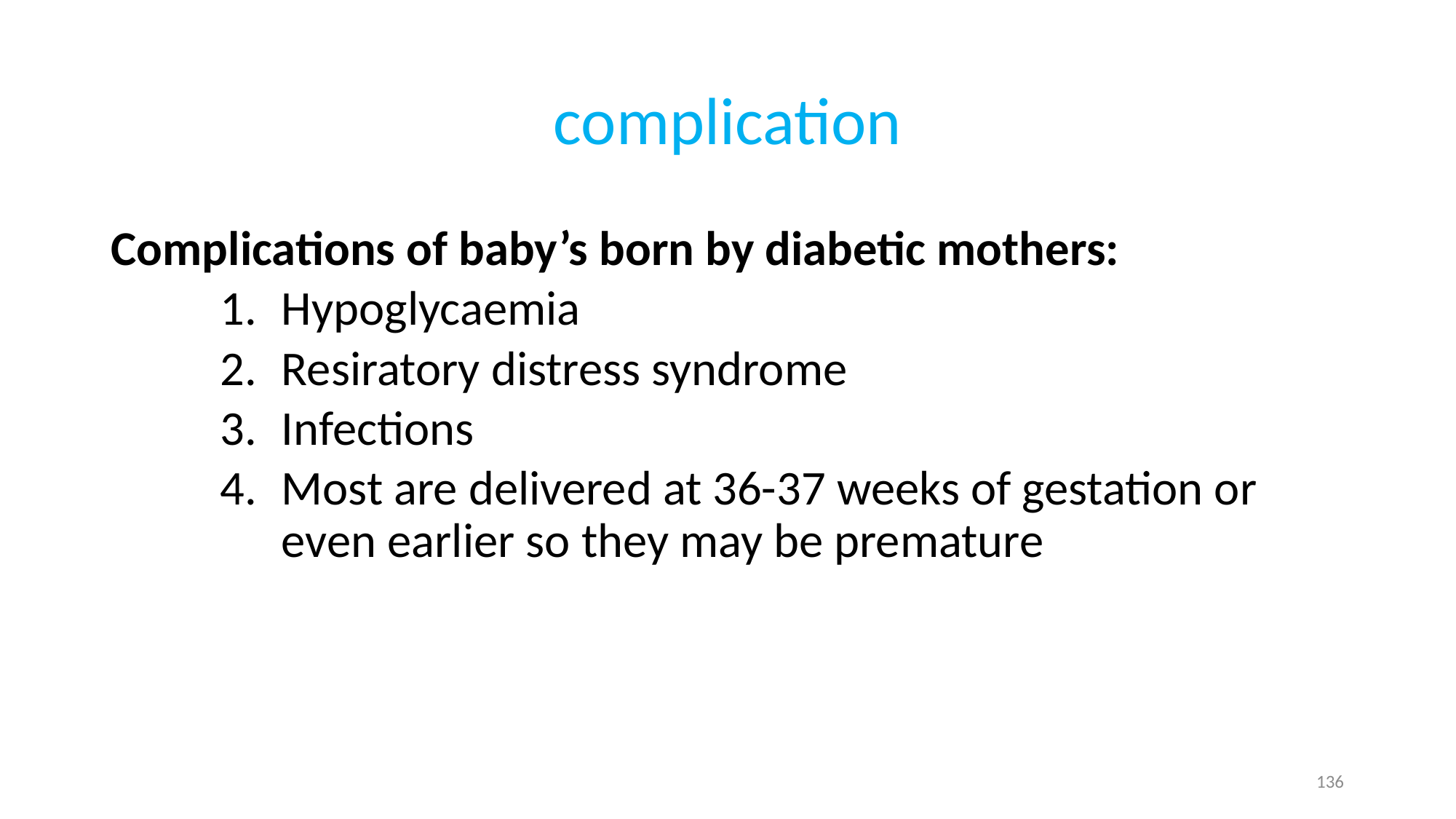

# complication
Complications of baby’s born by diabetic mothers:
Hypoglycaemia
Resiratory distress syndrome
Infections
Most are delivered at 36-37 weeks of gestation or even earlier so they may be premature

136